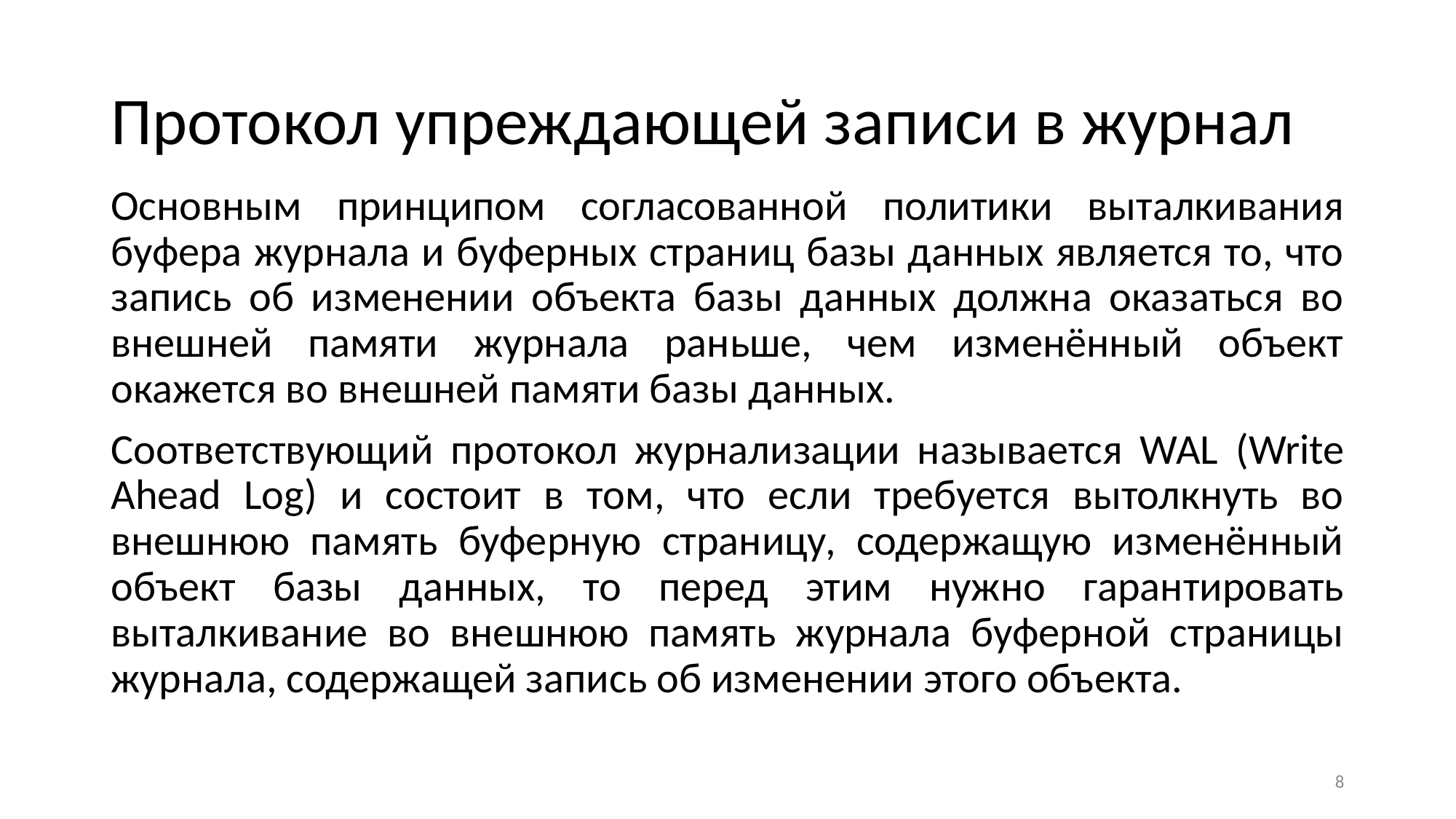

# Протокол упреждающей записи в журнал
Основным принципом согласованной политики выталкивания буфера журнала и буферных страниц базы данных является то, что запись об изменении объекта базы данных должна оказаться во внешней памяти журнала раньше, чем изменённый объект окажется во внешней памяти базы данных.
Соответствующий протокол журнализации называется WAL (Write Ahead Log) и состоит в том, что если требуется вытолкнуть во внешнюю память буферную страницу, содержащую изменённый объект базы данных, то перед этим нужно гарантировать выталкивание во внешнюю память журнала буферной страницы журнала, содержащей запись об изменении этого объекта.

8